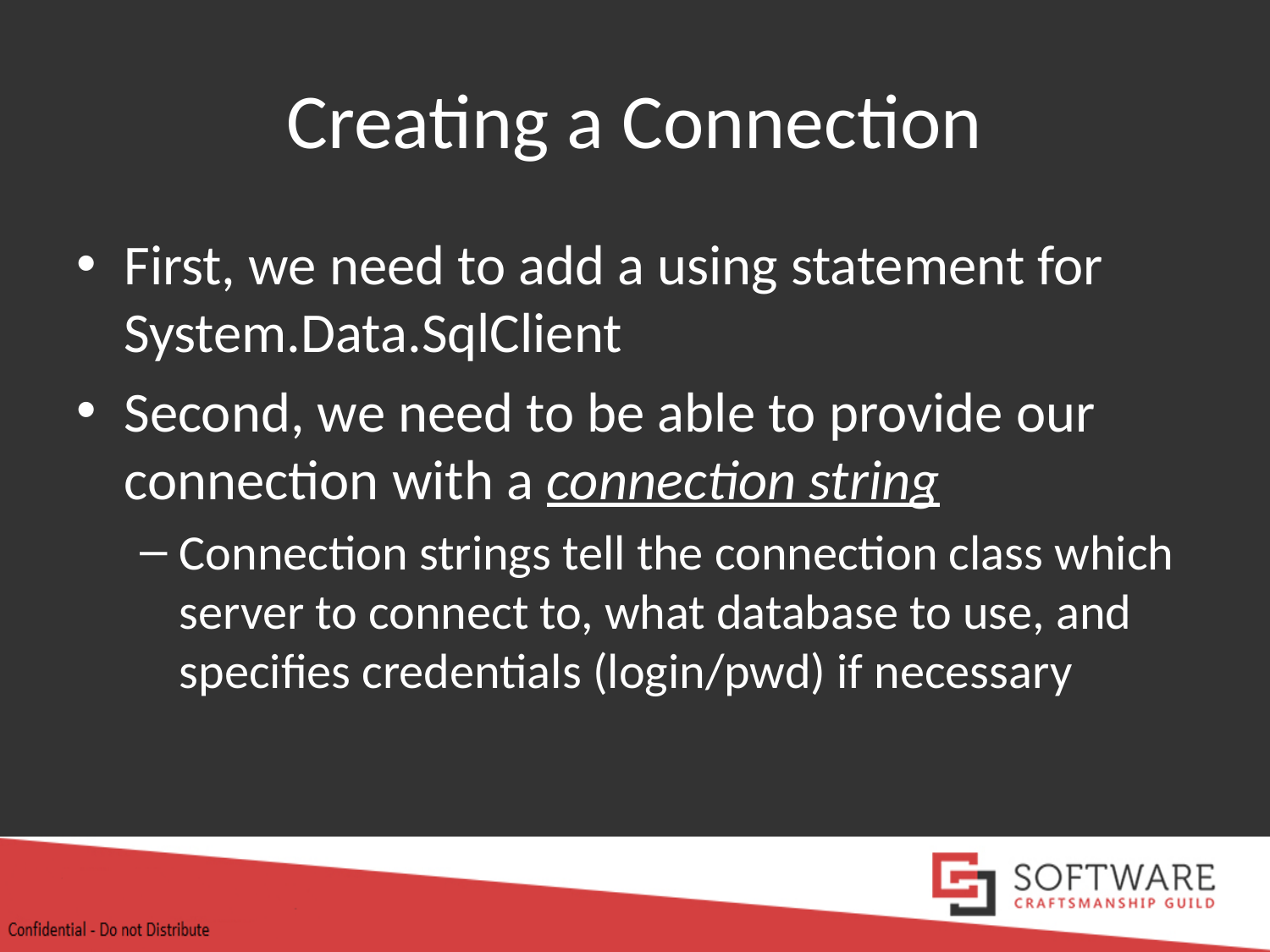

# Creating a Connection
First, we need to add a using statement for System.Data.SqlClient
Second, we need to be able to provide our connection with a connection string
Connection strings tell the connection class which server to connect to, what database to use, and specifies credentials (login/pwd) if necessary